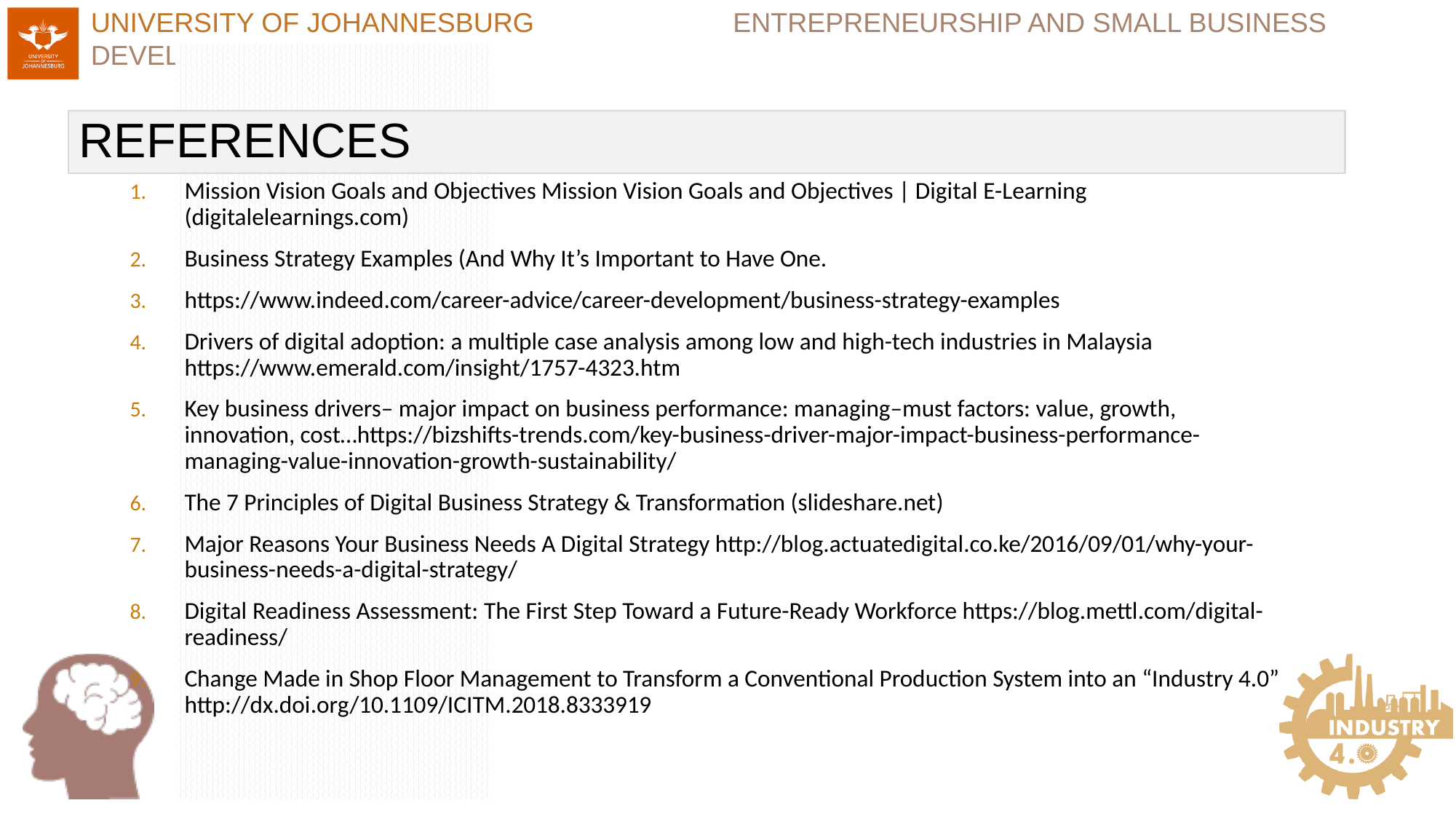

# REFERENCES
Mission Vision Goals and Objectives Mission Vision Goals and Objectives | Digital E-Learning (digitalelearnings.com)
Business Strategy Examples (And Why It’s Important to Have One.
https://www.indeed.com/career-advice/career-development/business-strategy-examples
Drivers of digital adoption: a multiple case analysis among low and high-tech industries in Malaysia https://www.emerald.com/insight/1757-4323.htm
Key business drivers– major impact on business performance: managing–must factors: value, growth, innovation, cost…https://bizshifts-trends.com/key-business-driver-major-impact-business-performance-managing-value-innovation-growth-sustainability/
The 7 Principles of Digital Business Strategy & Transformation (slideshare.net)
Major Reasons Your Business Needs A Digital Strategy http://blog.actuatedigital.co.ke/2016/09/01/why-your-business-needs-a-digital-strategy/
Digital Readiness Assessment: The First Step Toward a Future-Ready Workforce https://blog.mettl.com/digital-readiness/
Change Made in Shop Floor Management to Transform a Conventional Production System into an “Industry 4.0” http://dx.doi.org/10.1109/ICITM.2018.8333919